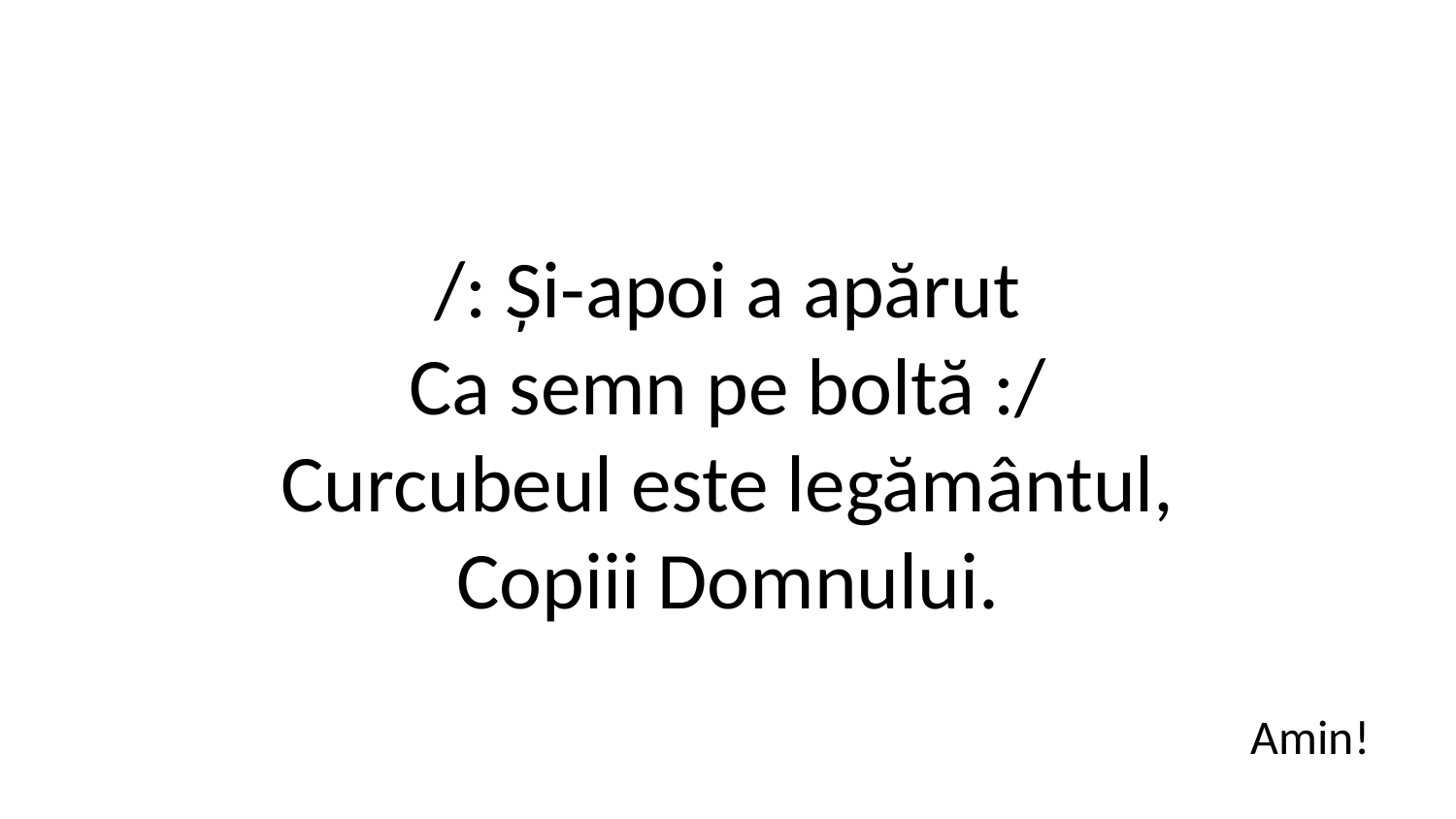

/: Și-apoi a apărut
Ca semn pe boltă :/
Curcubeul este legământul,
Copiii Domnului.

Amin!